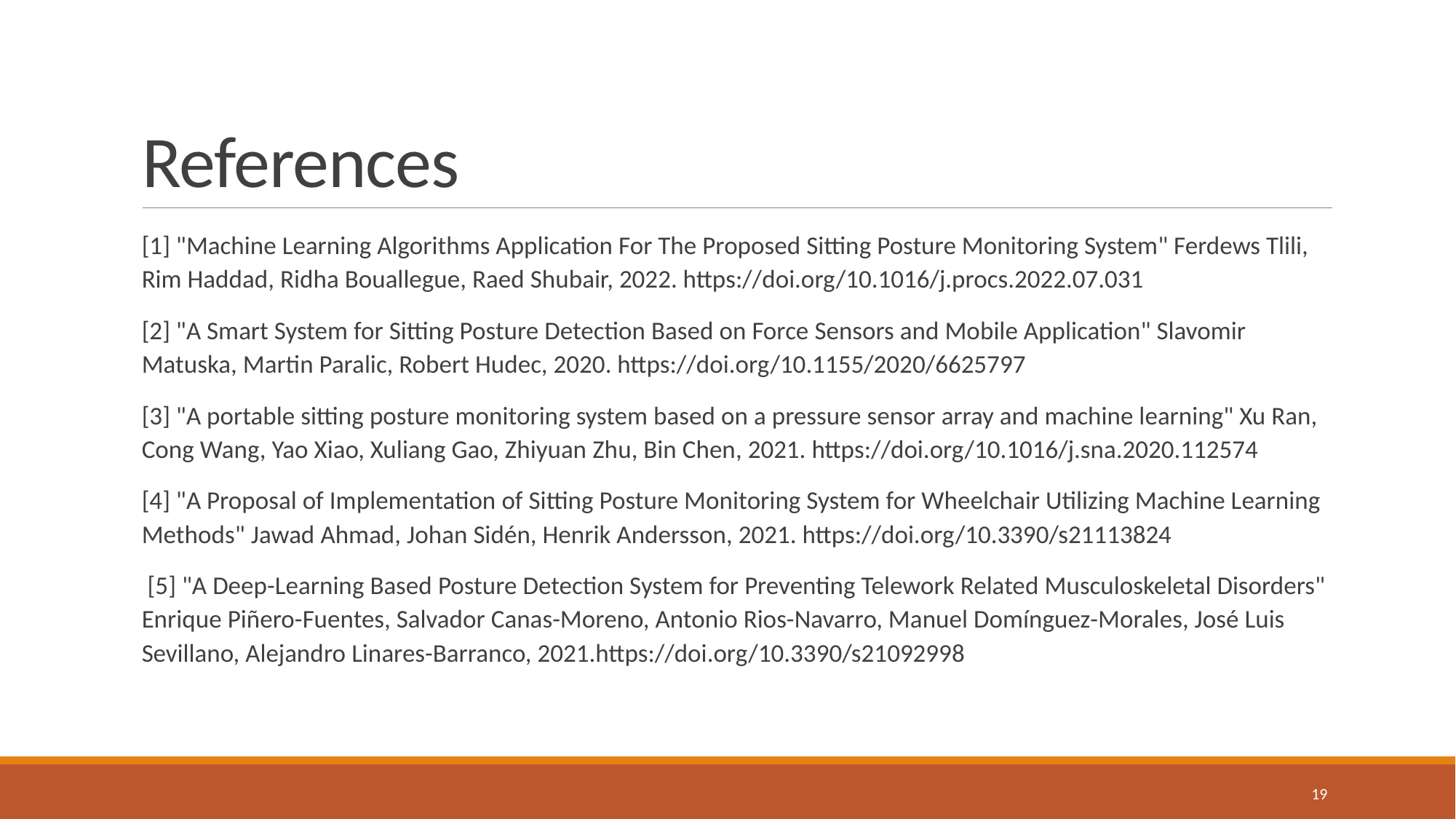

# References
[1] "Machine Learning Algorithms Application For The Proposed Sitting Posture Monitoring System" Ferdews Tlili, Rim Haddad, Ridha Bouallegue, Raed Shubair, 2022. https://doi.org/10.1016/j.procs.2022.07.031
[2] "A Smart System for Sitting Posture Detection Based on Force Sensors and Mobile Application" Slavomir Matuska, Martin Paralic, Robert Hudec, 2020. https://doi.org/10.1155/2020/6625797
[3] "A portable sitting posture monitoring system based on a pressure sensor array and machine learning" Xu Ran, Cong Wang, Yao Xiao, Xuliang Gao, Zhiyuan Zhu, Bin Chen, 2021. https://doi.org/10.1016/j.sna.2020.112574
[4] "A Proposal of Implementation of Sitting Posture Monitoring System for Wheelchair Utilizing Machine Learning Methods" Jawad Ahmad, Johan Sidén, Henrik Andersson, 2021. https://doi.org/10.3390/s21113824
 [5] "A Deep-Learning Based Posture Detection System for Preventing Telework Related Musculoskeletal Disorders" Enrique Piñero-Fuentes, Salvador Canas-Moreno, Antonio Rios-Navarro, Manuel Domínguez-Morales, José Luis Sevillano, Alejandro Linares-Barranco, 2021.https://doi.org/10.3390/s21092998
19